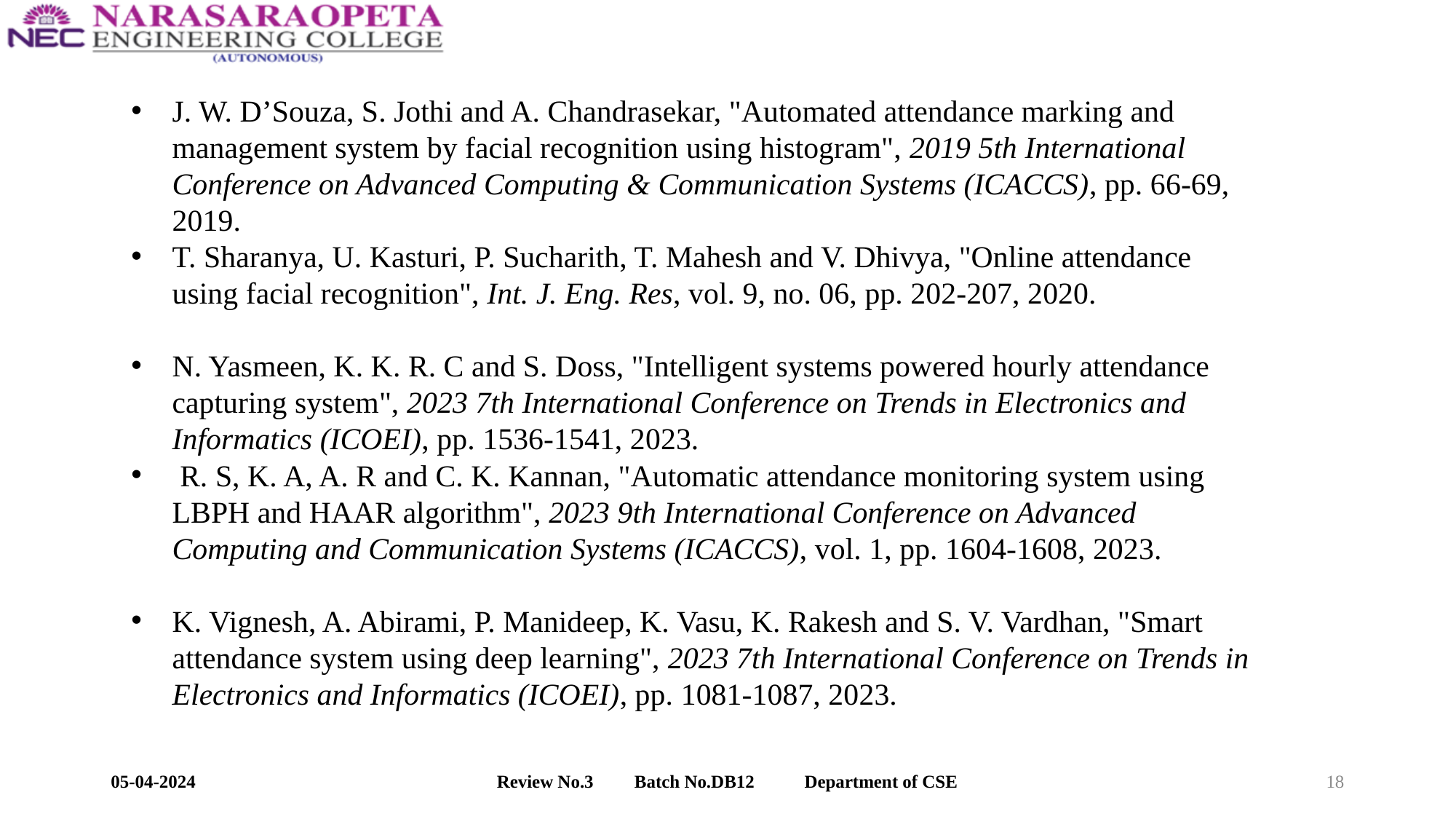

J. W. D’Souza, S. Jothi and A. Chandrasekar, "Automated attendance marking and management system by facial recognition using histogram", 2019 5th International Conference on Advanced Computing & Communication Systems (ICACCS), pp. 66-69, 2019.
T. Sharanya, U. Kasturi, P. Sucharith, T. Mahesh and V. Dhivya, "Online attendance using facial recognition", Int. J. Eng. Res, vol. 9, no. 06, pp. 202-207, 2020.

N. Yasmeen, K. K. R. C and S. Doss, "Intelligent systems powered hourly attendance capturing system", 2023 7th International Conference on Trends in Electronics and Informatics (ICOEI), pp. 1536-1541, 2023.
 R. S, K. A, A. R and C. K. Kannan, "Automatic attendance monitoring system using LBPH and HAAR algorithm", 2023 9th International Conference on Advanced Computing and Communication Systems (ICACCS), vol. 1, pp. 1604-1608, 2023.

K. Vignesh, A. Abirami, P. Manideep, K. Vasu, K. Rakesh and S. V. Vardhan, "Smart attendance system using deep learning", 2023 7th International Conference on Trends in Electronics and Informatics (ICOEI), pp. 1081-1087, 2023.

05-04-2024
Review No.3         Batch No.DB12           Department of CSE
18